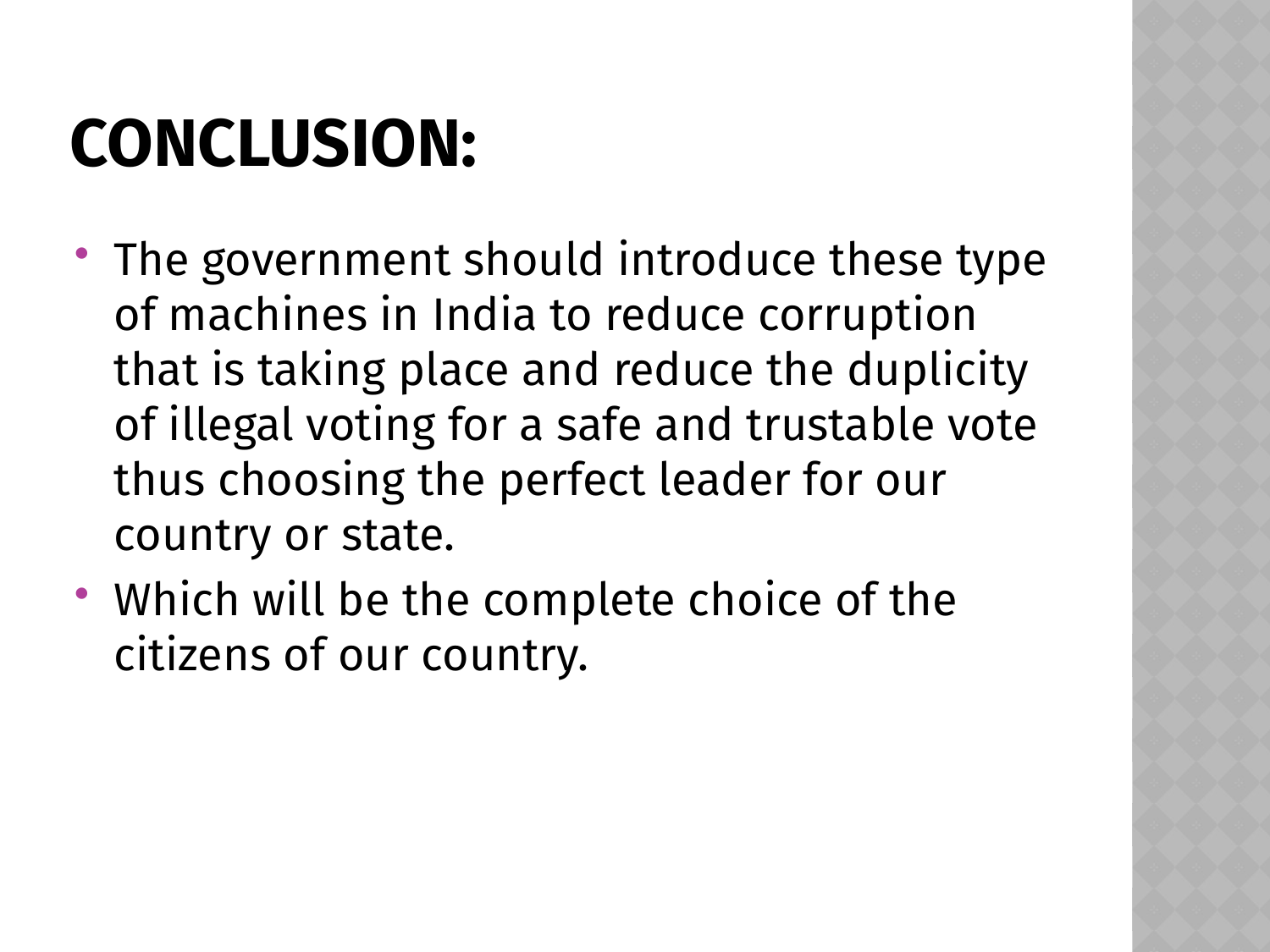

# Conclusion:
The government should introduce these type of machines in India to reduce corruption that is taking place and reduce the duplicity of illegal voting for a safe and trustable vote thus choosing the perfect leader for our country or state.
Which will be the complete choice of the citizens of our country.